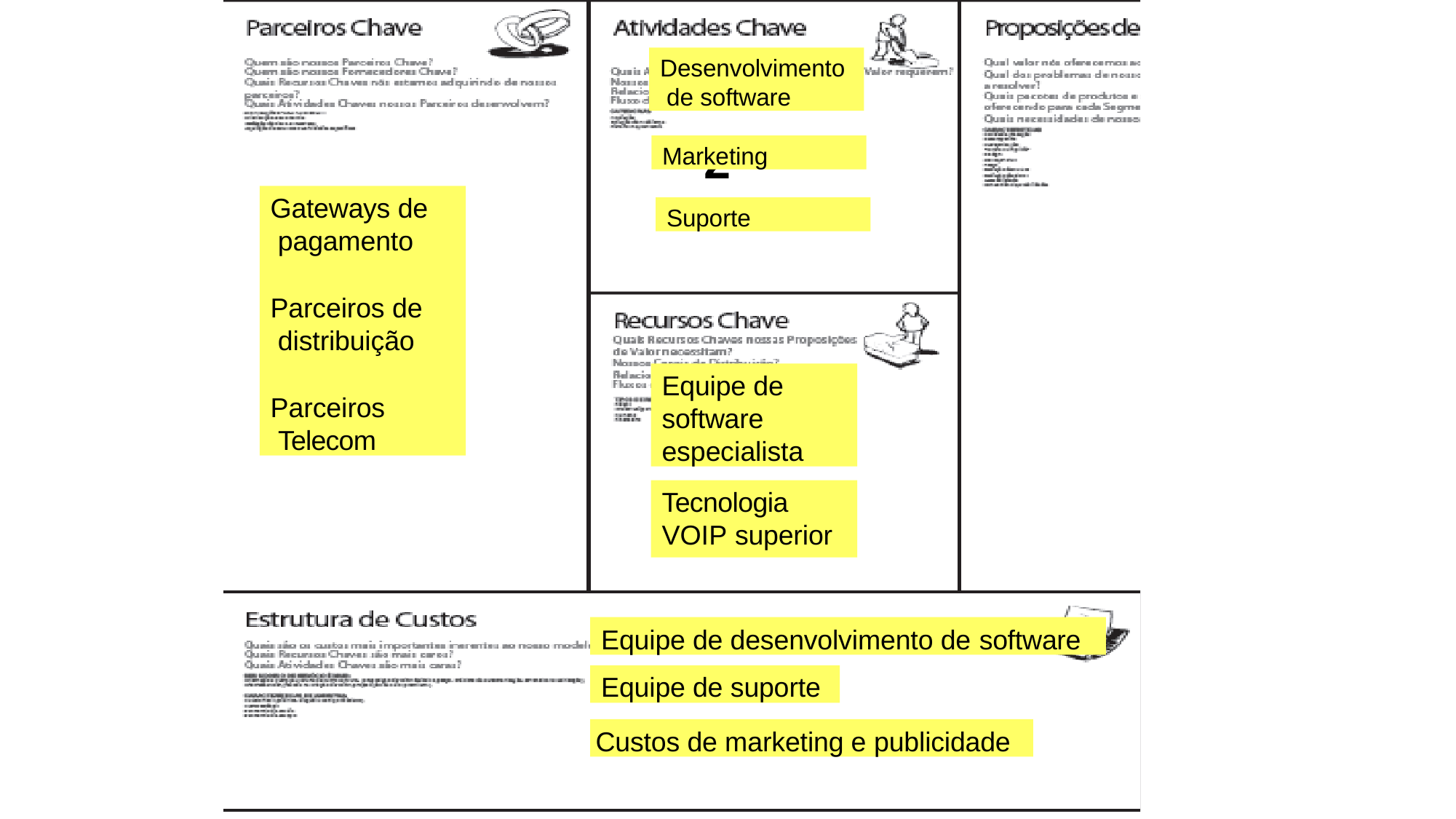

Desenvolvimento  de software
2
Marketing
Gateways de  pagamento

Parceiros de  distribuição

Parceiros  Telecom
Suporte
Equipe de  software  especialista

Tecnologia  VOIP superior
Equipe de desenvolvimento de software
Equipe de suporte
Custos de marketing e publicidade